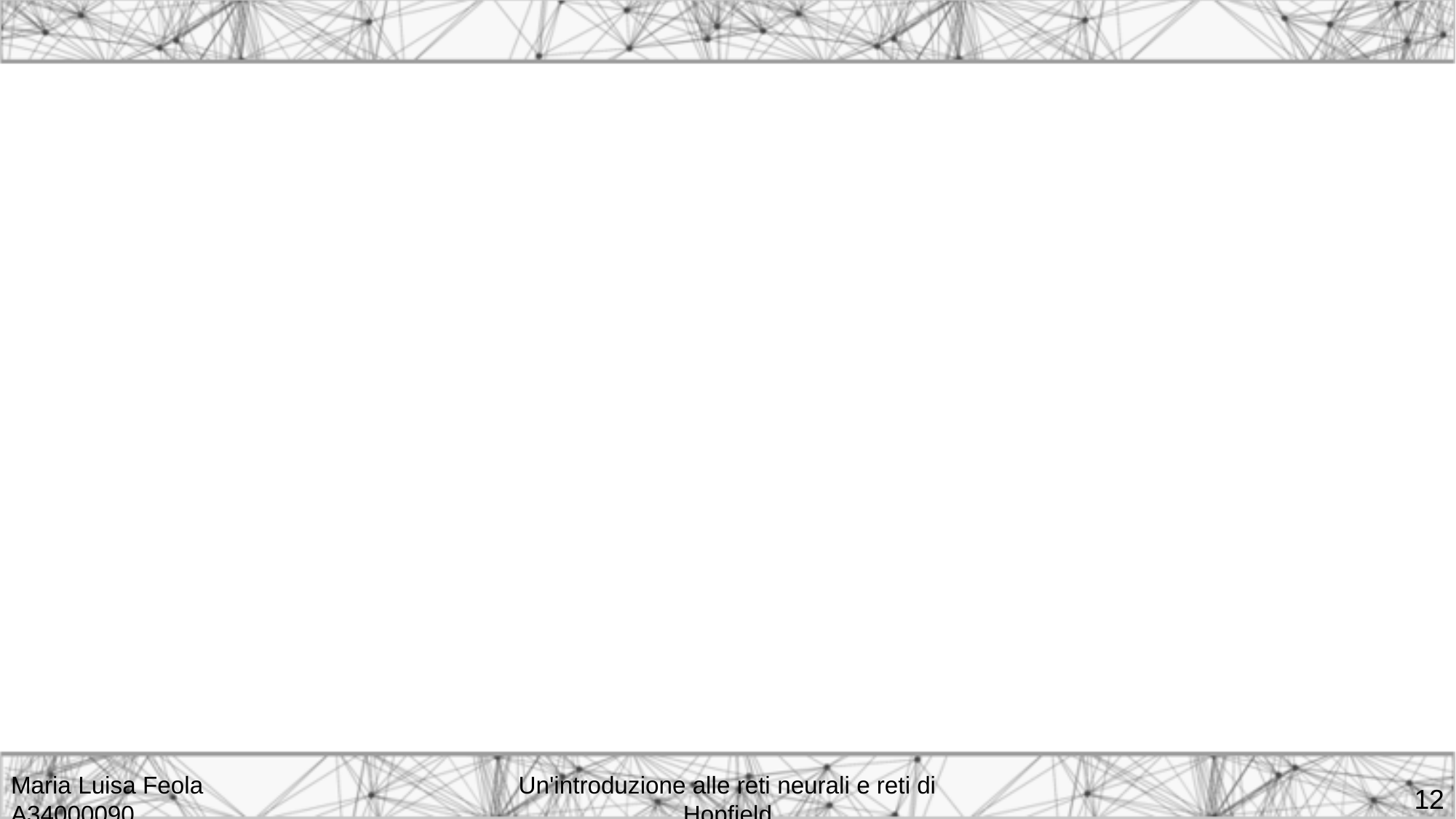

Un'introduzione alle reti neurali e reti di Hopfield
12
Maria Luisa Feola A34000090